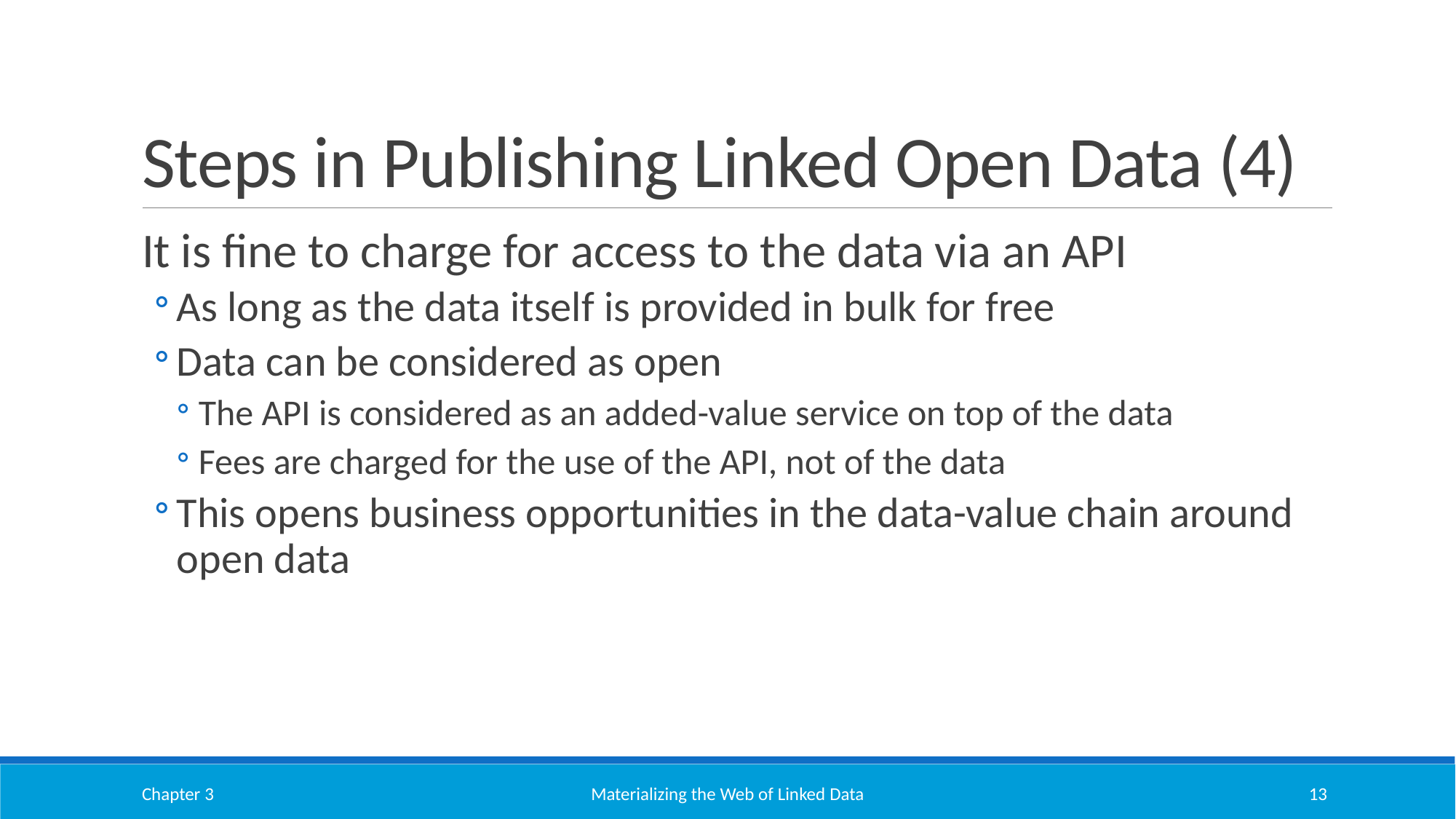

# Steps in Publishing Linked Open Data (4)
It is fine to charge for access to the data via an API
As long as the data itself is provided in bulk for free
Data can be considered as open
The API is considered as an added-value service on top of the data
Fees are charged for the use of the API, not of the data
This opens business opportunities in the data-value chain around open data
Chapter 3
Materializing the Web of Linked Data
13